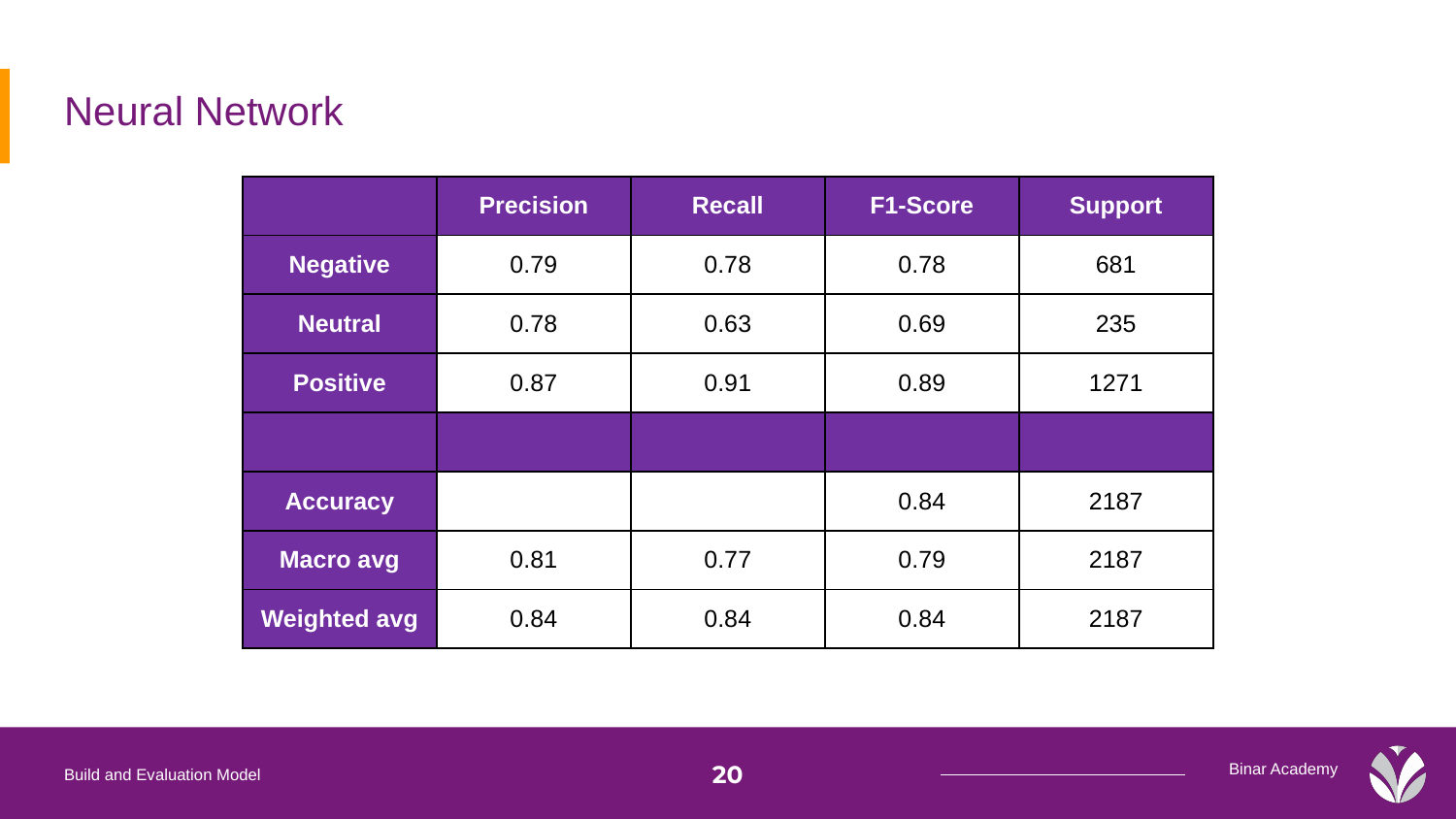

# Neural Network
|  | Precision | Recall | F1-Score | Support |
| --- | --- | --- | --- | --- |
| Negative | 0.79 | 0.78 | 0.78 | 681 |
| Neutral | 0.78 | 0.63 | 0.69 | 235 |
| Positive | 0.87 | 0.91 | 0.89 | 1271 |
|  |  |  |  |  |
| Accuracy |  |  | 0.84 | 2187 |
| Macro avg | 0.81 | 0.77 | 0.79 | 2187 |
| Weighted avg | 0.84 | 0.84 | 0.84 | 2187 |
Build and Evaluation Model
20